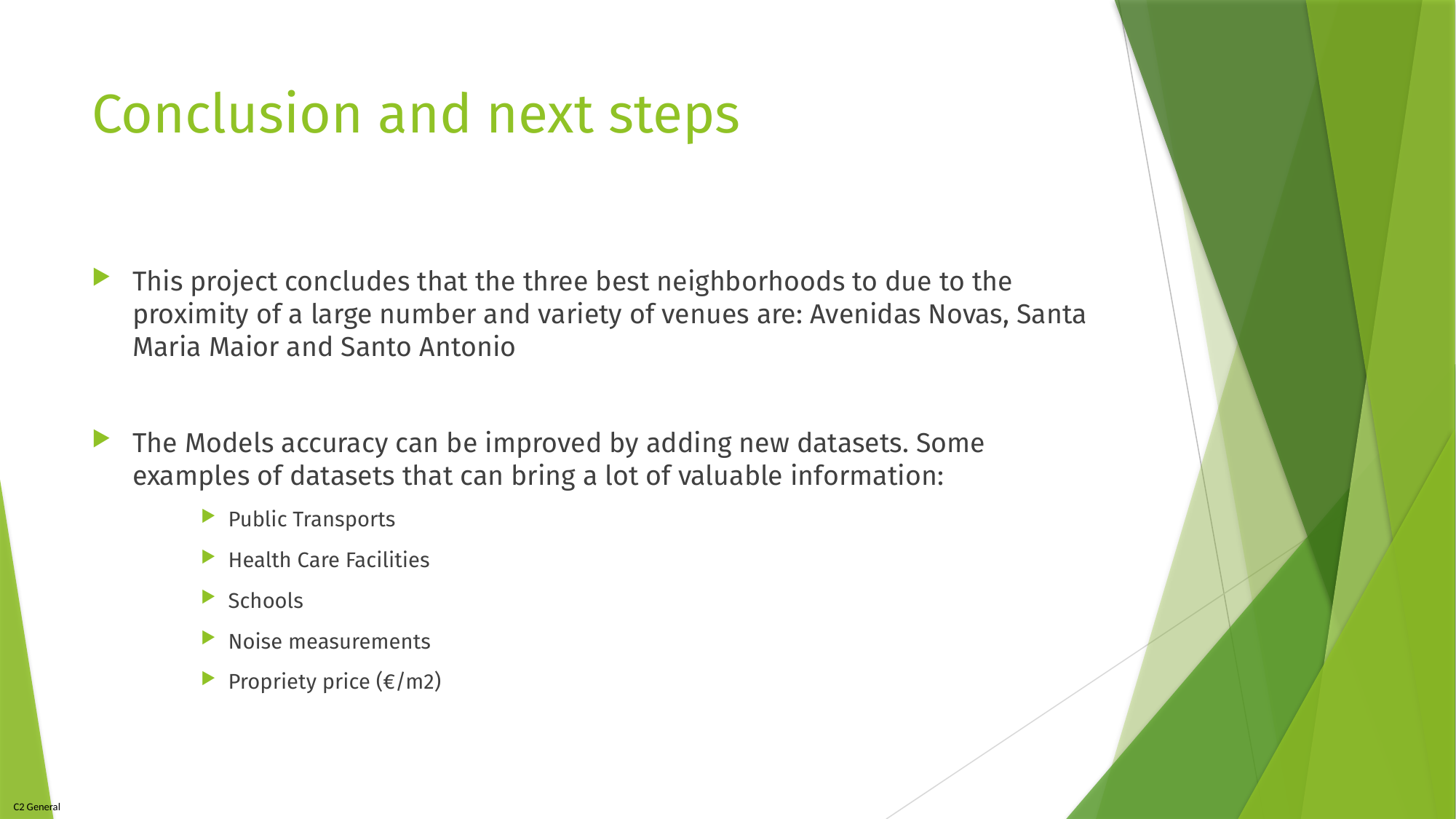

# Conclusion and next steps
This project concludes that the three best neighborhoods to due to the proximity of a large number and variety of venues are: Avenidas Novas, Santa Maria Maior and Santo Antonio

The Models accuracy can be improved by adding new datasets. Some examples of datasets that can bring a lot of valuable information:
Public Transports
Health Care Facilities
Schools
Noise measurements
Propriety price (€/m2)